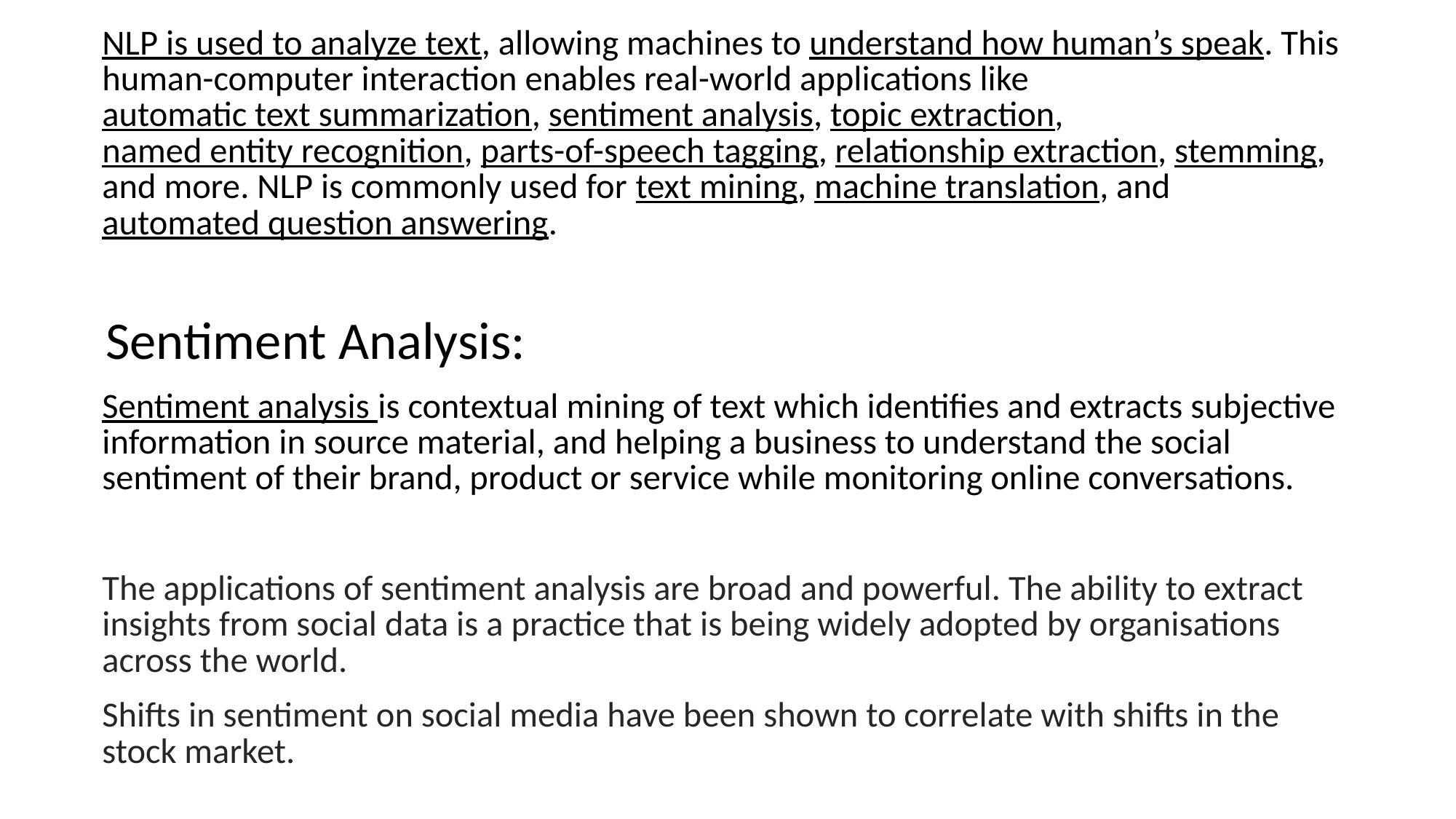

NLP is used to analyze text, allowing machines to understand how human’s speak. This human-computer interaction enables real-world applications like automatic text summarization, sentiment analysis, topic extraction, named entity recognition, parts-of-speech tagging, relationship extraction, stemming, and more. NLP is commonly used for text mining, machine translation, and automated question answering.

Sentiment Analysis:
Sentiment analysis is contextual mining of text which identifies and extracts subjective information in source material, and helping a business to understand the social sentiment of their brand, product or service while monitoring online conversations.

The applications of sentiment analysis are broad and powerful. The ability to extract insights from social data is a practice that is being widely adopted by organisations across the world.
Shifts in sentiment on social media have been shown to correlate with shifts in the stock market.